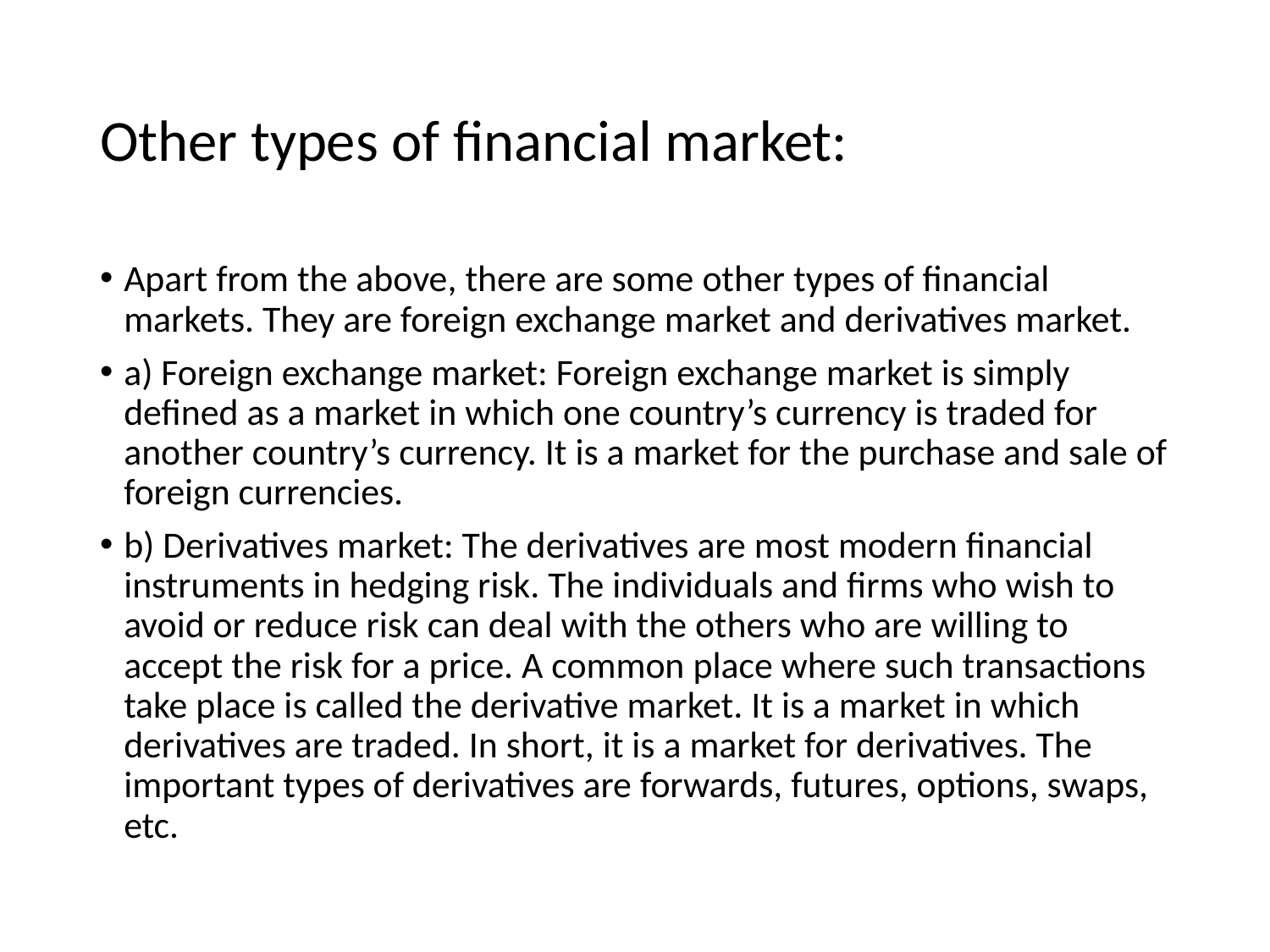

# Other types of financial market:
Apart from the above, there are some other types of financial markets. They are foreign exchange market and derivatives market.
a) Foreign exchange market: Foreign exchange market is simply defined as a market in which one country’s currency is traded for another country’s currency. It is a market for the purchase and sale of foreign currencies.
b) Derivatives market: The derivatives are most modern financial instruments in hedging risk. The individuals and firms who wish to avoid or reduce risk can deal with the others who are willing to accept the risk for a price. A common place where such transactions take place is called the derivative market. It is a market in which derivatives are traded. In short, it is a market for derivatives. The important types of derivatives are forwards, futures, options, swaps, etc.